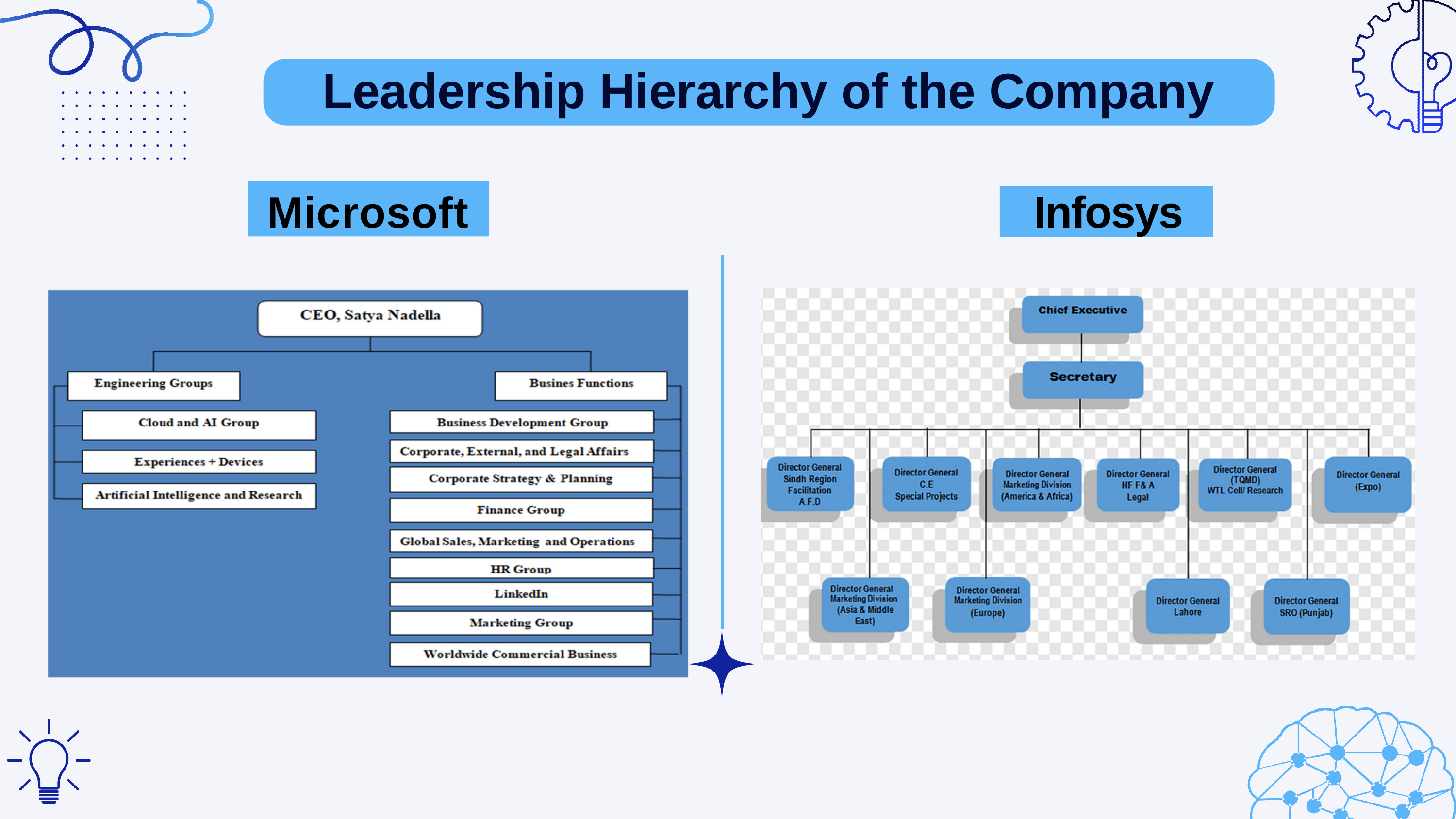

# Leadership Hierarchy of the Company

Microsoft
Infosys